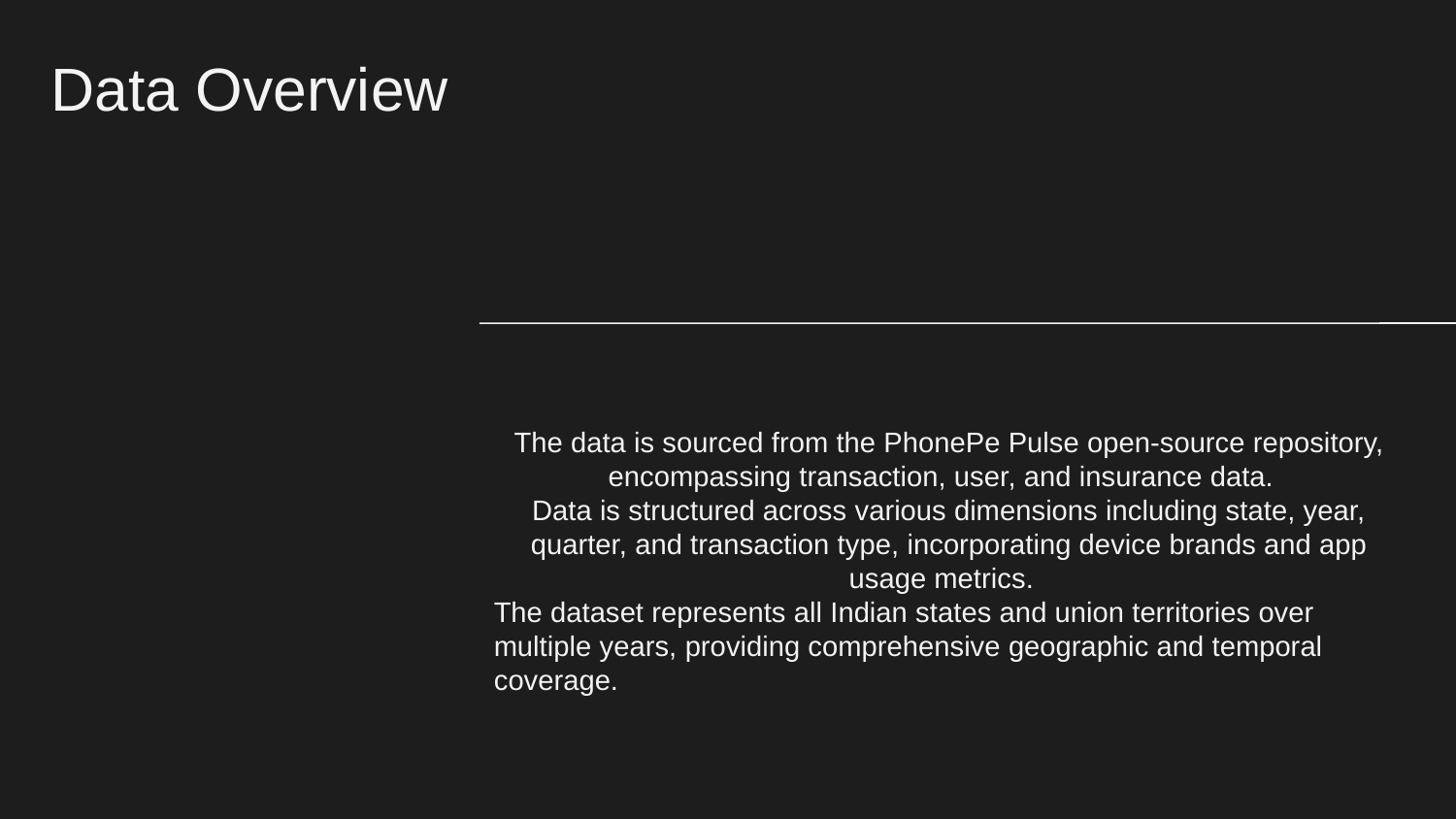

# Data Overview
The data is sourced from the PhonePe Pulse open-source repository, encompassing transaction, user, and insurance data.
Data is structured across various dimensions including state, year, quarter, and transaction type, incorporating device brands and app usage metrics.
The dataset represents all Indian states and union territories over multiple years, providing comprehensive geographic and temporal coverage.